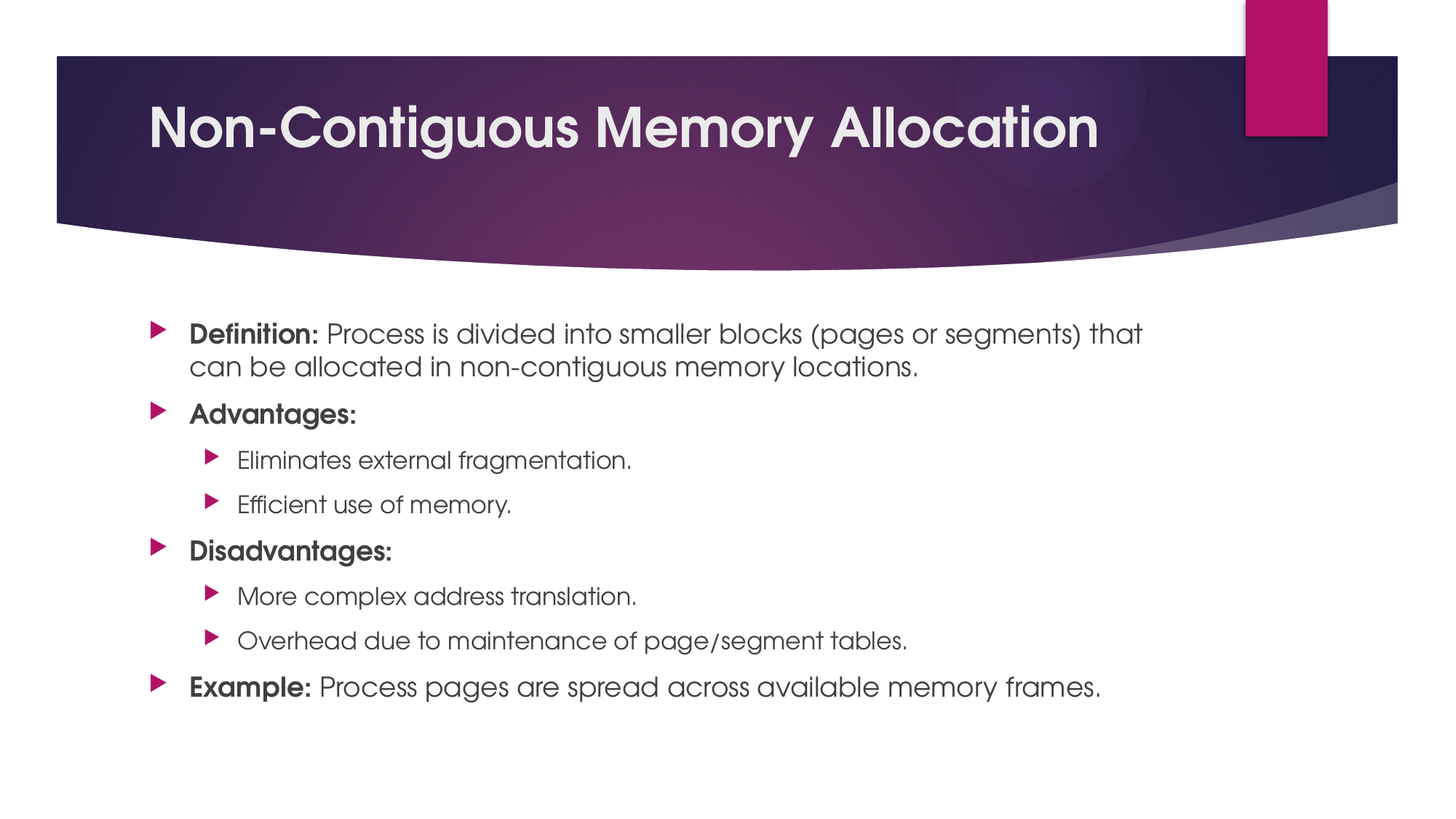

# Non-Contiguous Memory Allocation
Definition: Process is divided into smaller blocks (pages or segments) that can be allocated in non-contiguous memory locations.
Advantages:
Eliminates external fragmentation.
Efficient use of memory.
Disadvantages:
More complex address translation.
Overhead due to maintenance of page/segment tables.
Example: Process pages are spread across available memory frames.